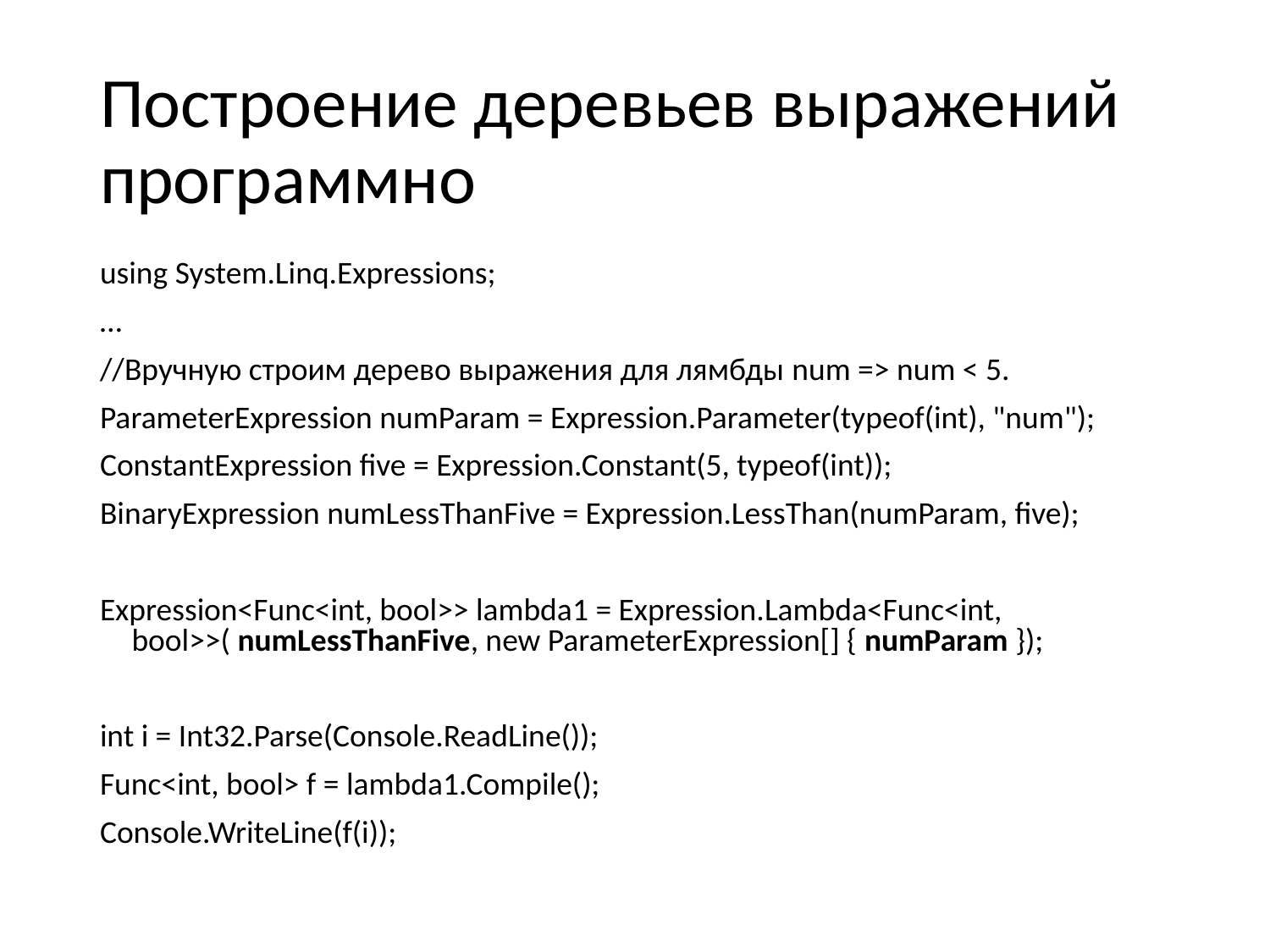

# Построение деревьев выражений программно
using System.Linq.Expressions;
…
//Вручную строим дерево выражения для лямбды num => num < 5.
ParameterExpression numParam = Expression.Parameter(typeof(int), "num");
ConstantExpression five = Expression.Constant(5, typeof(int));
BinaryExpression numLessThanFive = Expression.LessThan(numParam, five);

Expression<Func<int, bool>> lambda1 = Expression.Lambda<Func<int, bool>>( numLessThanFive, new ParameterExpression[] { numParam });

int i = Int32.Parse(Console.ReadLine());
Func<int, bool> f = lambda1.Compile();
Console.WriteLine(f(i));